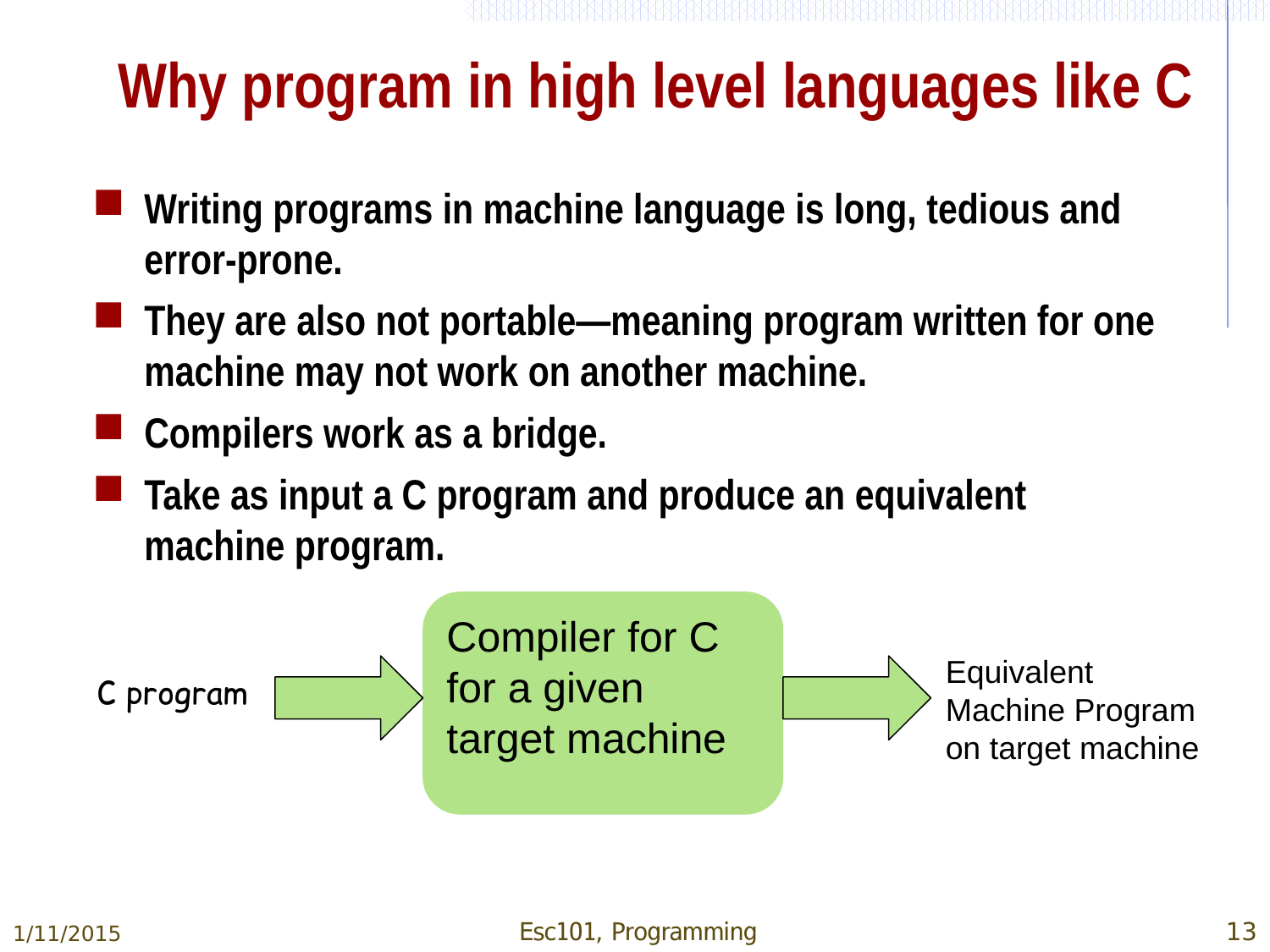

Why program in high level languages like C
Writing programs in machine language is long, tedious and error-prone.
They are also not portable—meaning program written for one machine may not work on another machine.
Compilers work as a bridge.
Take as input a C program and produce an equivalent machine program.

Compiler for C for a given target machine
Equivalent
Machine Program
on target machine

C program
1/11/2015
Esc101, Programming
13